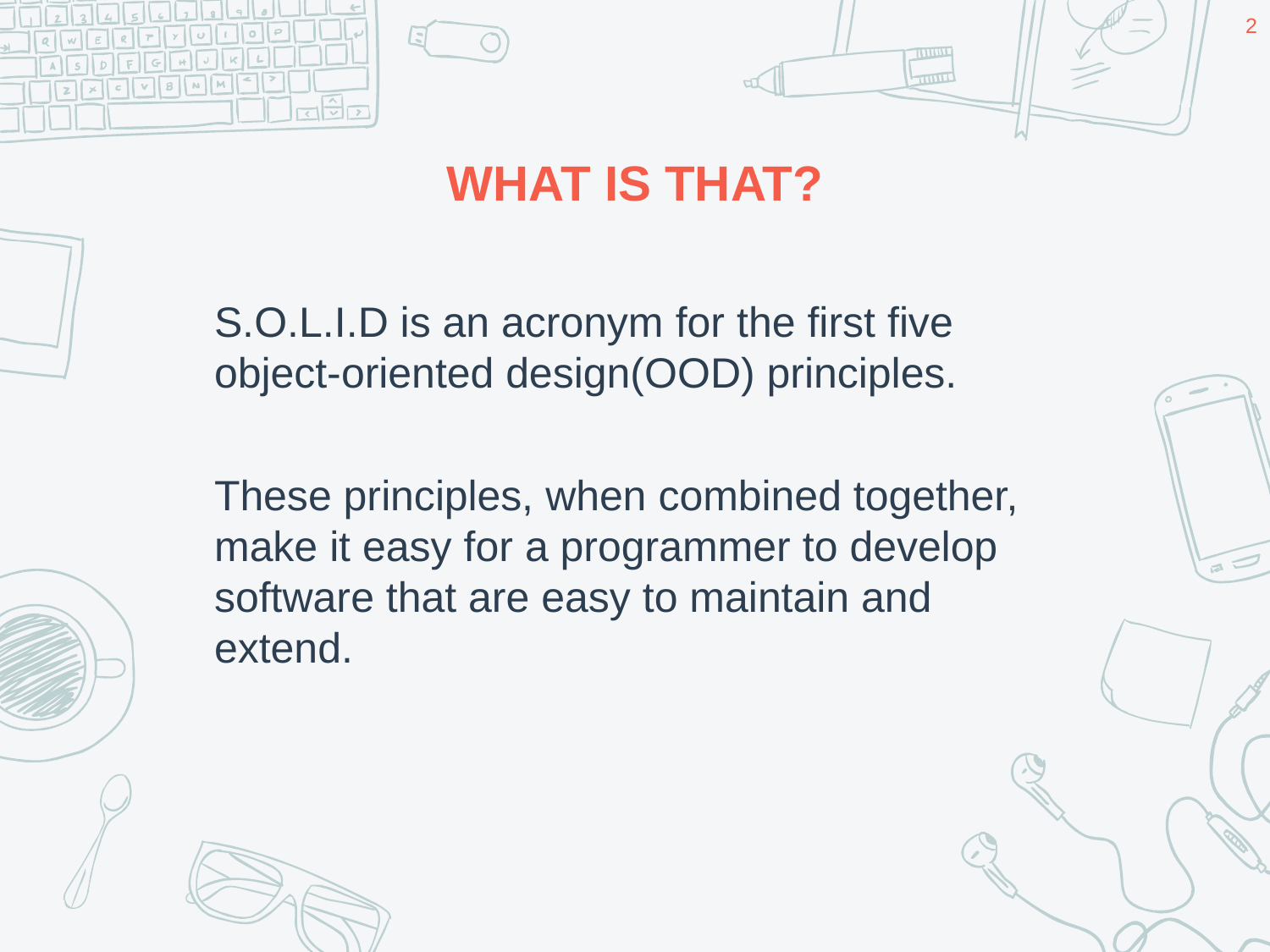

2
# WHAT IS THAT?
S.O.L.I.D is an acronym for the first five object-oriented design(OOD) principles.

These principles, when combined together, make it easy for a programmer to develop software that are easy to maintain and extend.